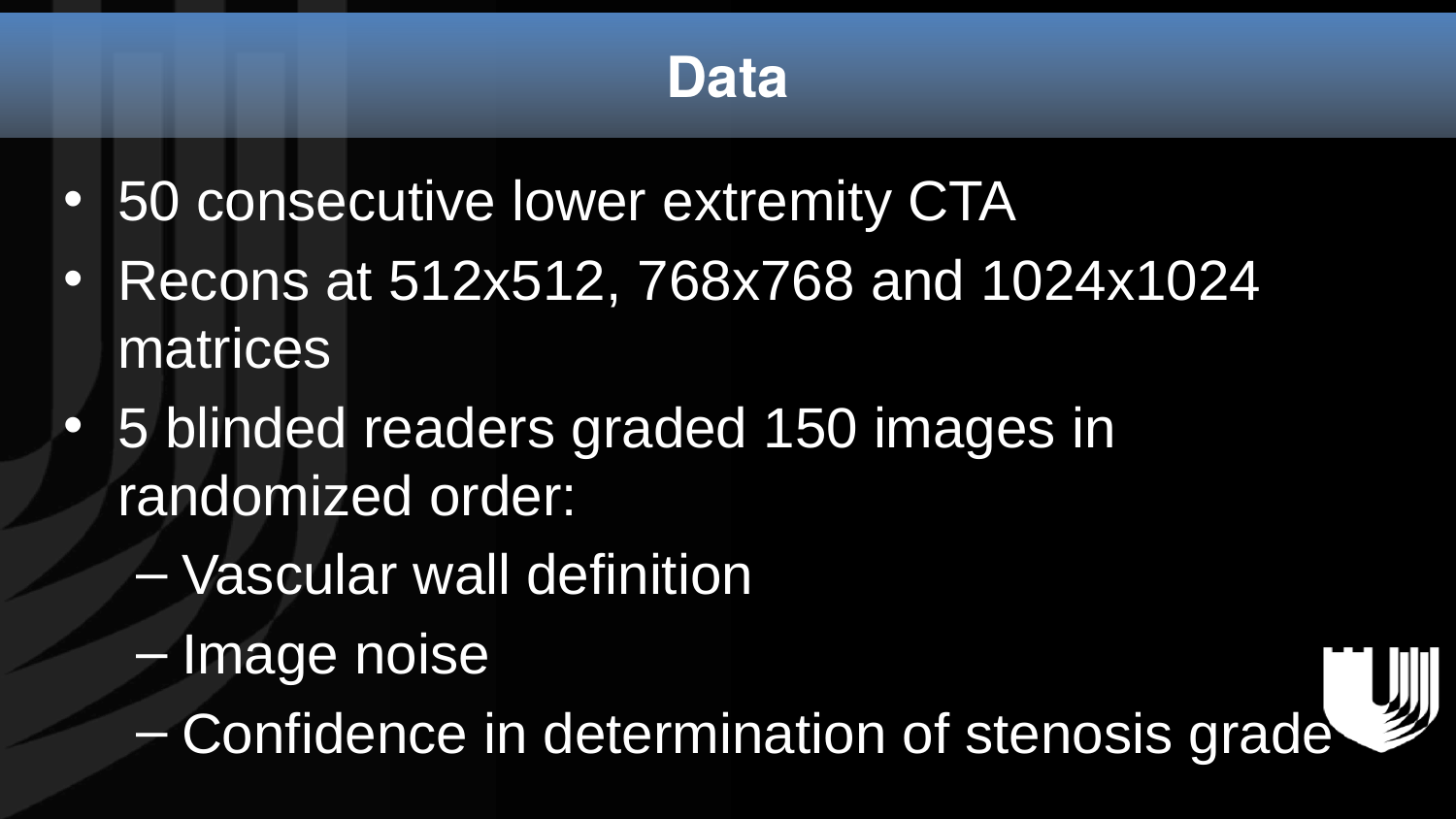

Data
50 consecutive lower extremity CTA
Recons at 512x512, 768x768 and 1024x1024 matrices
5 blinded readers graded 150 images in randomized order:
Vascular wall definition
Image noise
Confidence in determination of stenosis grade